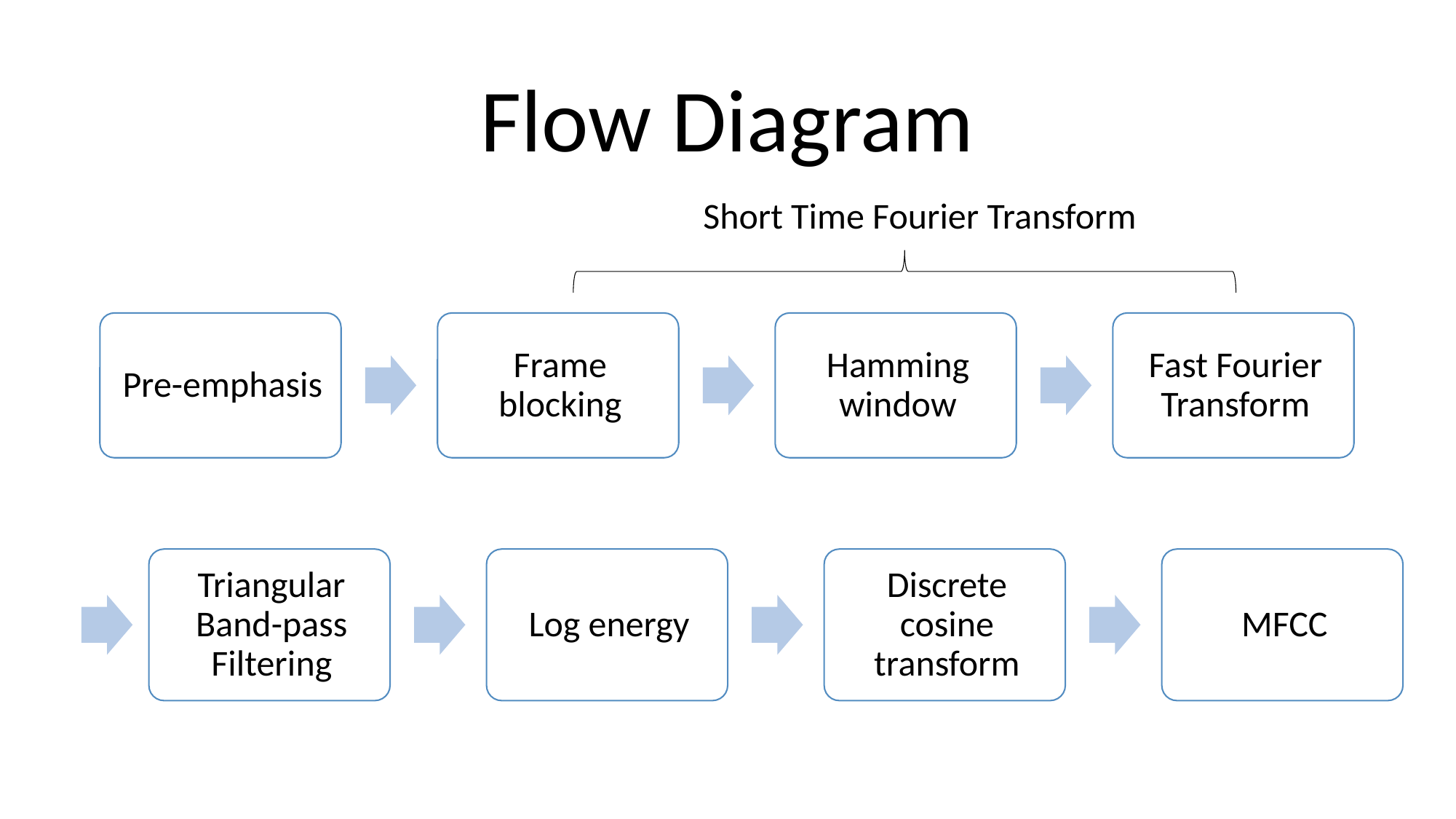

# Flow Diagram

Short Time Fourier Transform
Pre-emphasis

Frame blocking

Hamming window

Fast Fourier Transform
Triangular Band-pass Filtering

Log energy

Discrete cosine transform

MFCC